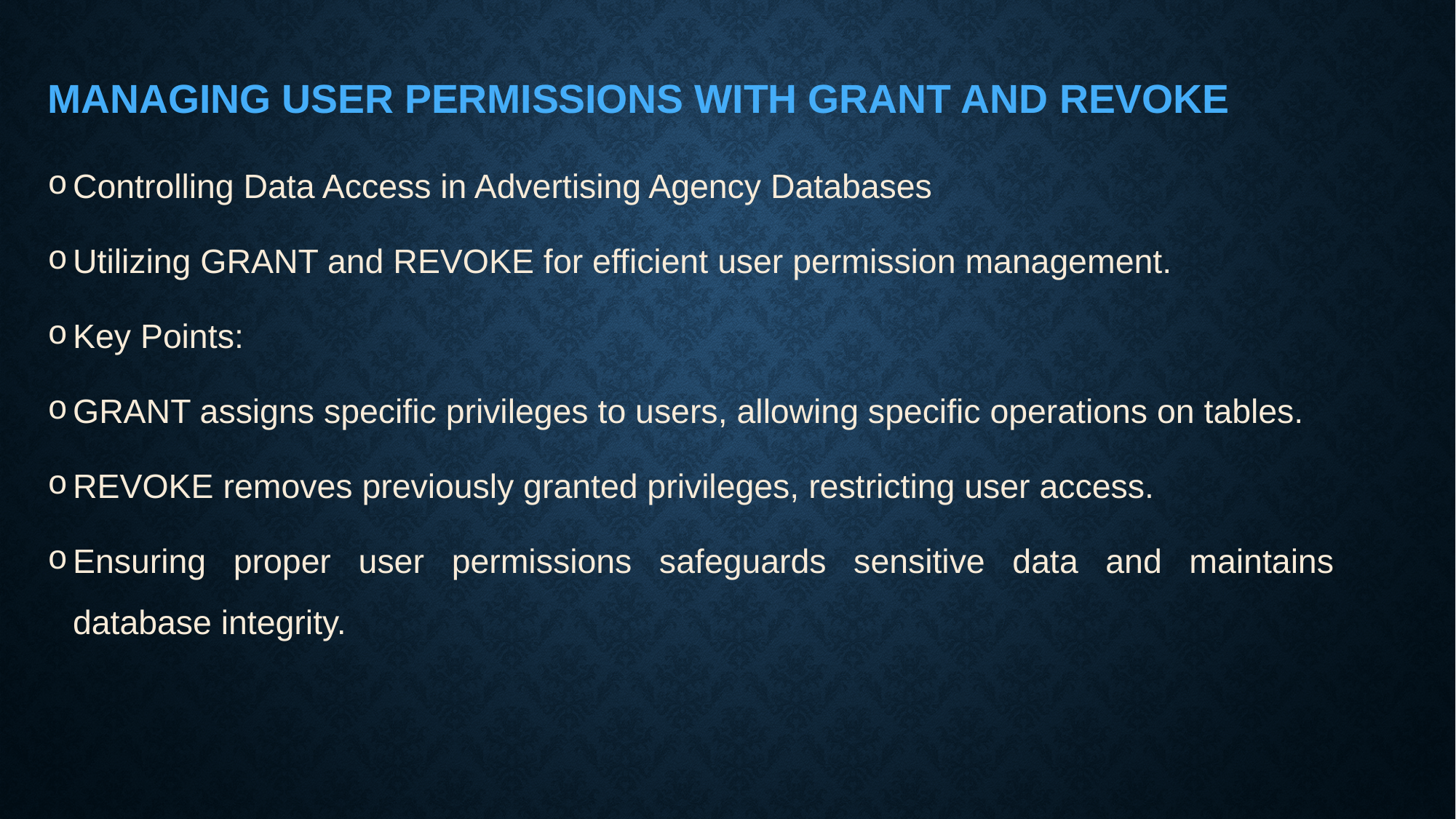

# Managing User Permissions with GRANT and REVOKE
Controlling Data Access in Advertising Agency Databases
Utilizing GRANT and REVOKE for efficient user permission management.
Key Points:
GRANT assigns specific privileges to users, allowing specific operations on tables.
REVOKE removes previously granted privileges, restricting user access.
Ensuring proper user permissions safeguards sensitive data and maintains database integrity.